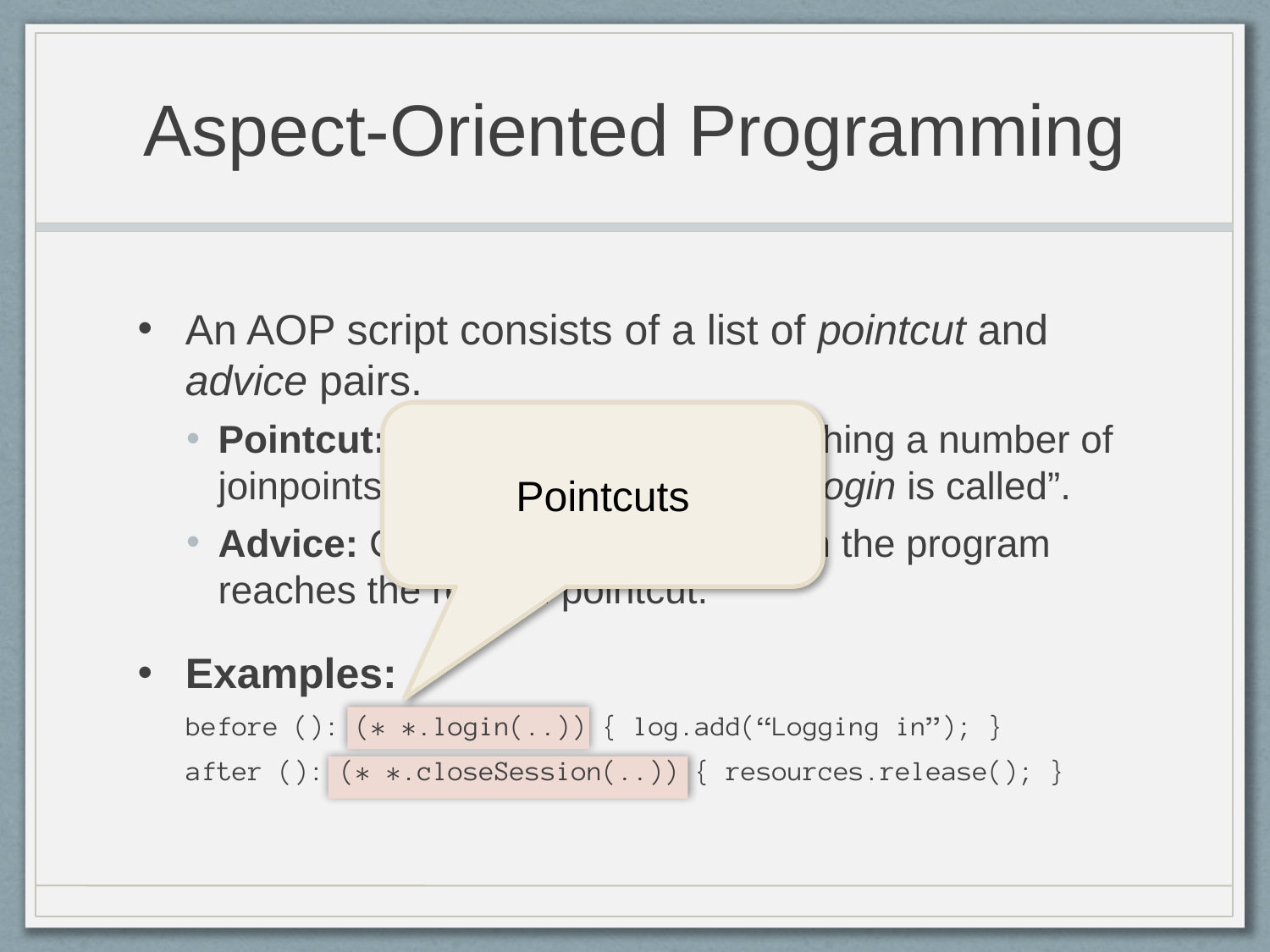

# Aspect-Oriented Programming
An AOP script consists of a list of pointcut and advice pairs.
Pointcut: A rules (potentially) matching a number of joinpoints e.g. “just before method login is called”.
Advice: Code to be executed when the program reaches the related pointcut.
Examples:
before (): (* *.login(..)) { log.add(“Logging in”); }
after (): (* *.closeSession(..)) { resources.release(); }
Pointcuts